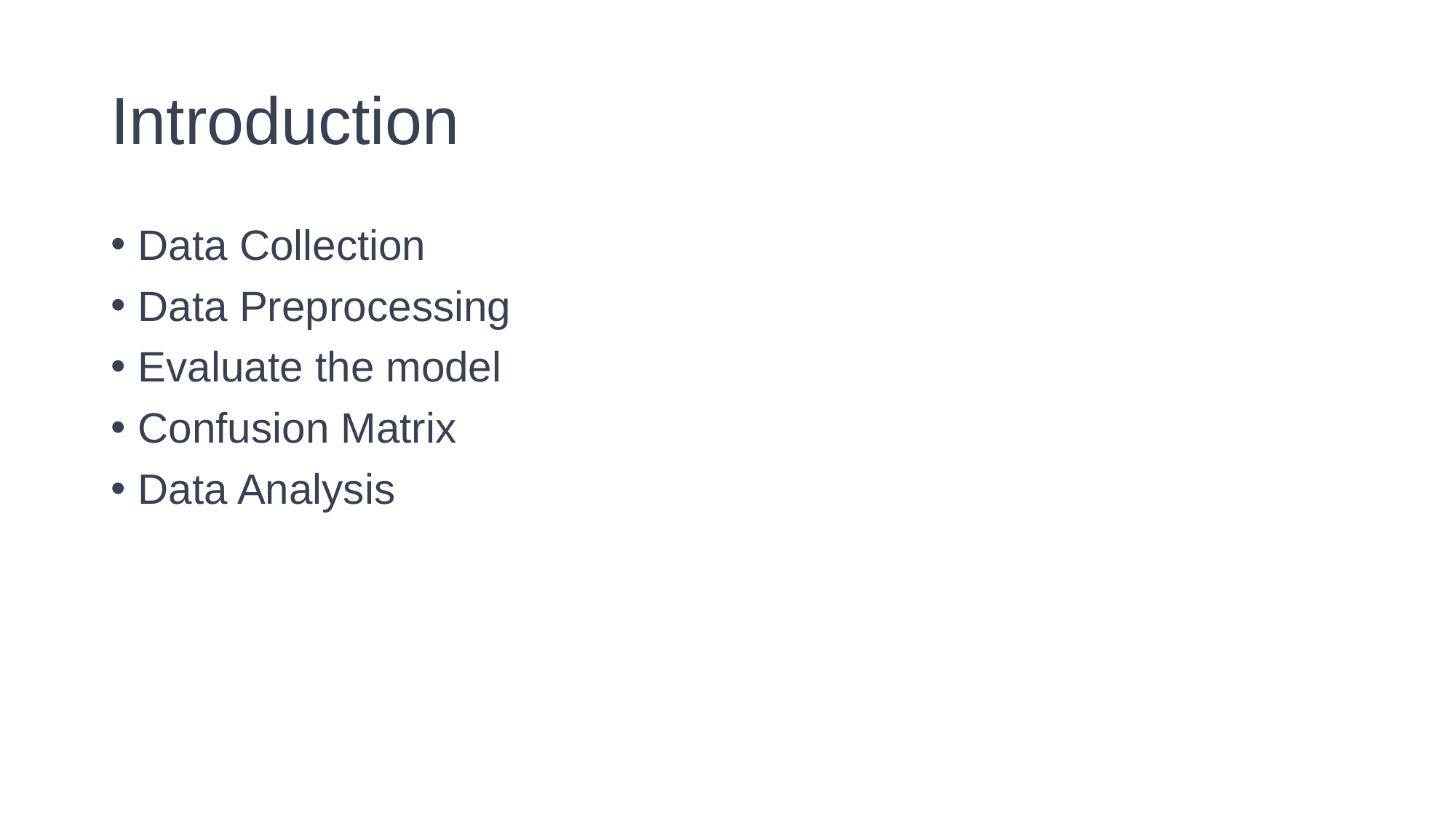

# Introduction
Data Collection
Data Preprocessing
Evaluate the model
Confusion Matrix
Data Analysis